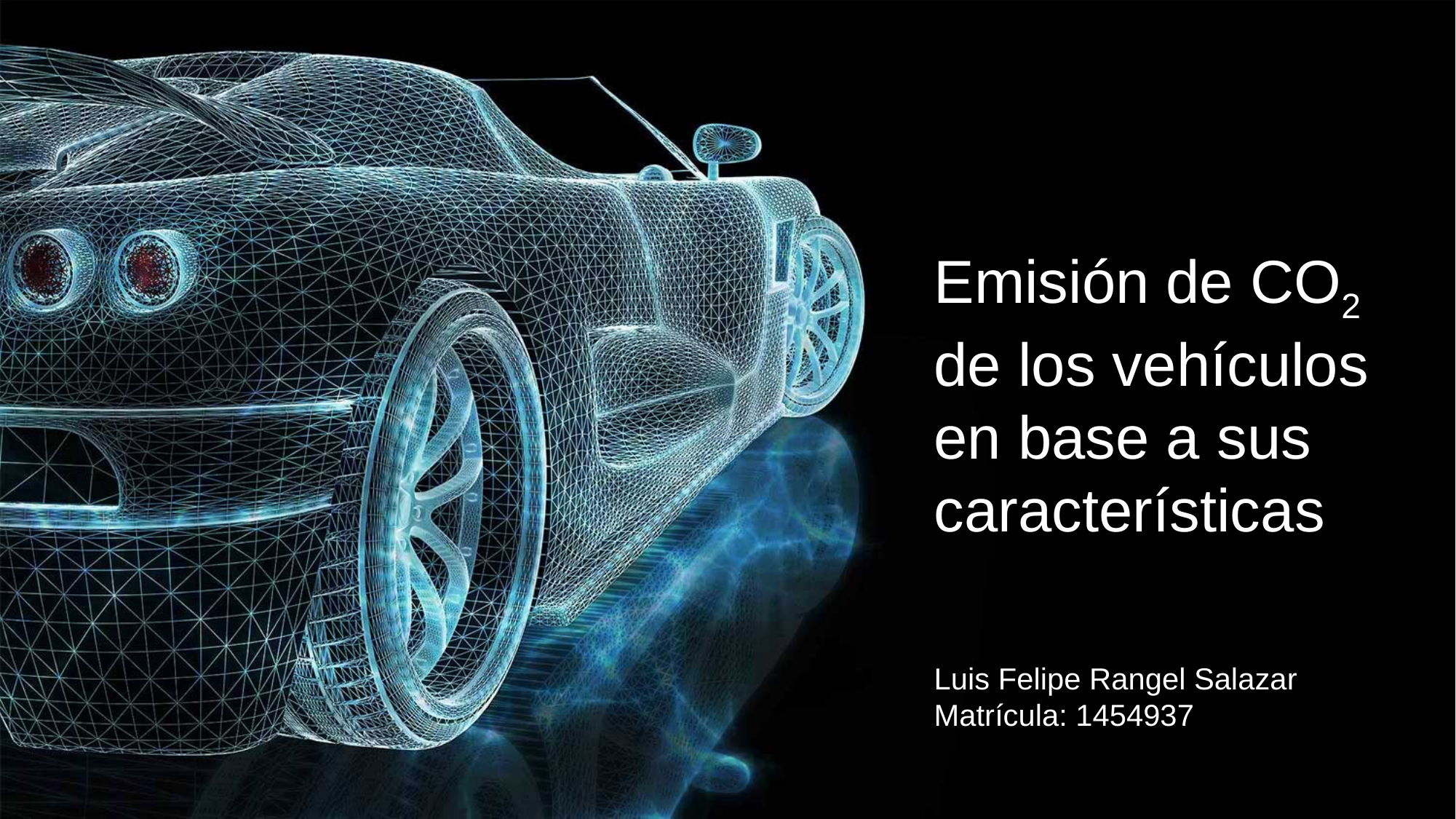

Emisión de CO2 de los vehículos en base a sus características
Luis Felipe Rangel Salazar
Matrícula: 1454937